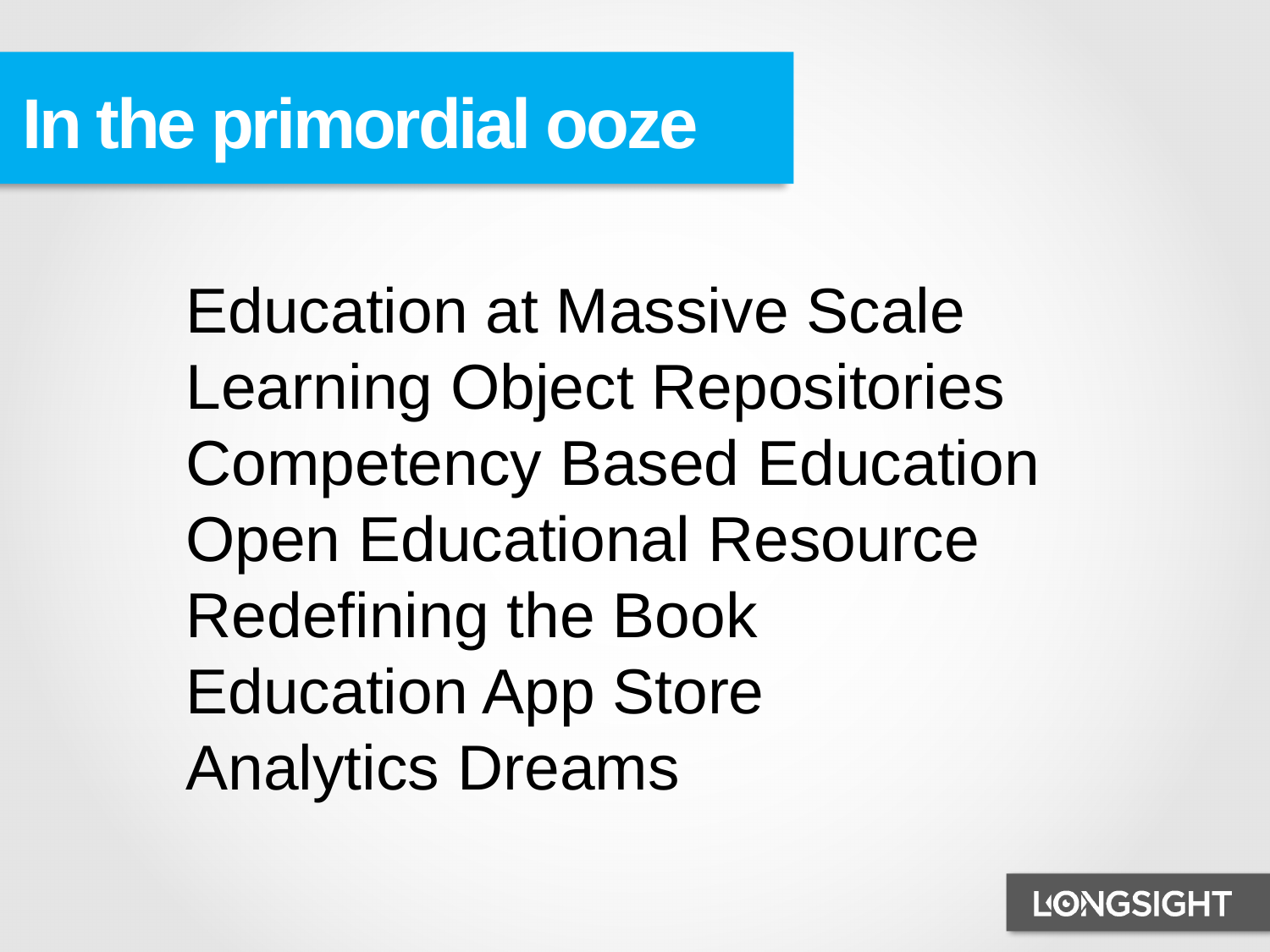

In the primordial ooze

Education at Massive Scale
Learning Object Repositories
Competency Based Education
Open Educational Resource
Redefining the Book
Education App Store
Analytics Dreams